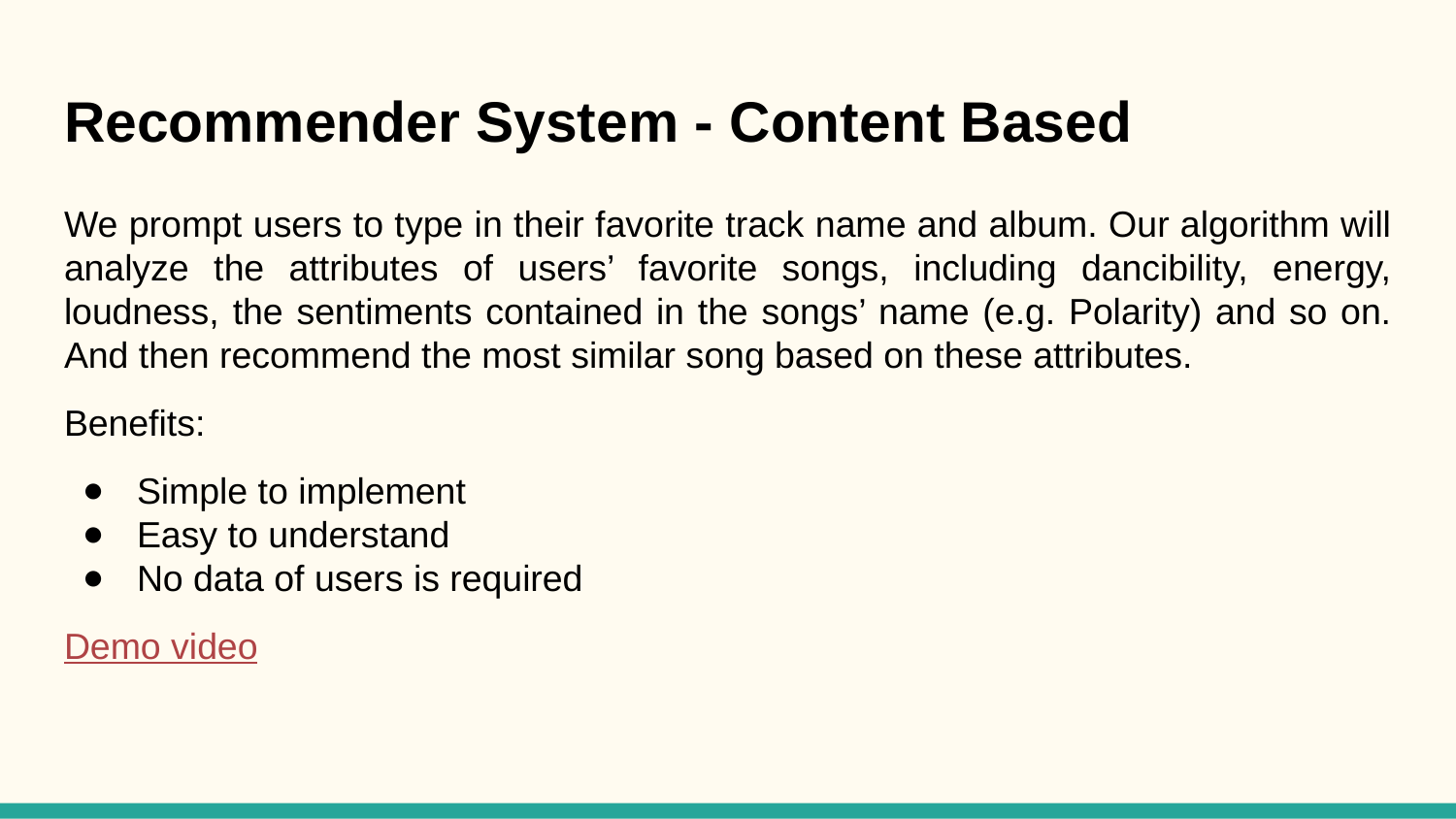

# Recommender System - Content Based
We prompt users to type in their favorite track name and album. Our algorithm will analyze the attributes of users’ favorite songs, including dancibility, energy, loudness, the sentiments contained in the songs’ name (e.g. Polarity) and so on. And then recommend the most similar song based on these attributes.
Benefits:
Simple to implement
Easy to understand
No data of users is required
Demo video